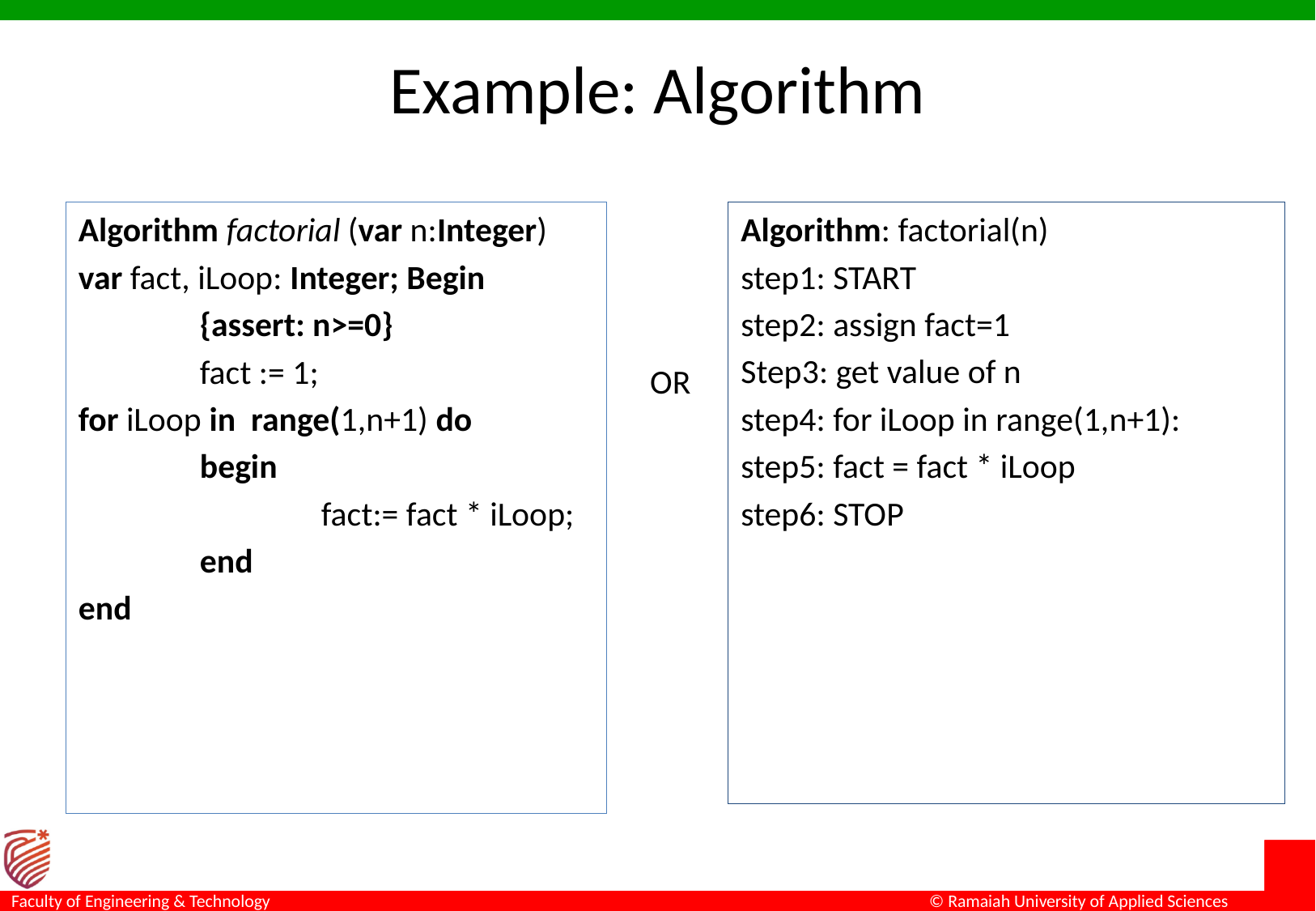

# Example: Algorithm
Algorithm: factorial(n)
step1: START
step2: assign fact=1
Step3: get value of n
step4: for iLoop in range(1,n+1):
step5: fact = fact * iLoop
step6: STOP

Algorithm factorial (var n:Integer)
var fact, iLoop: Integer; Begin
	{assert: n>=0}
	fact := 1;
for iLoop in  range(1,n+1) do
	begin
		fact:= fact * iLoop;
	end
end

OR